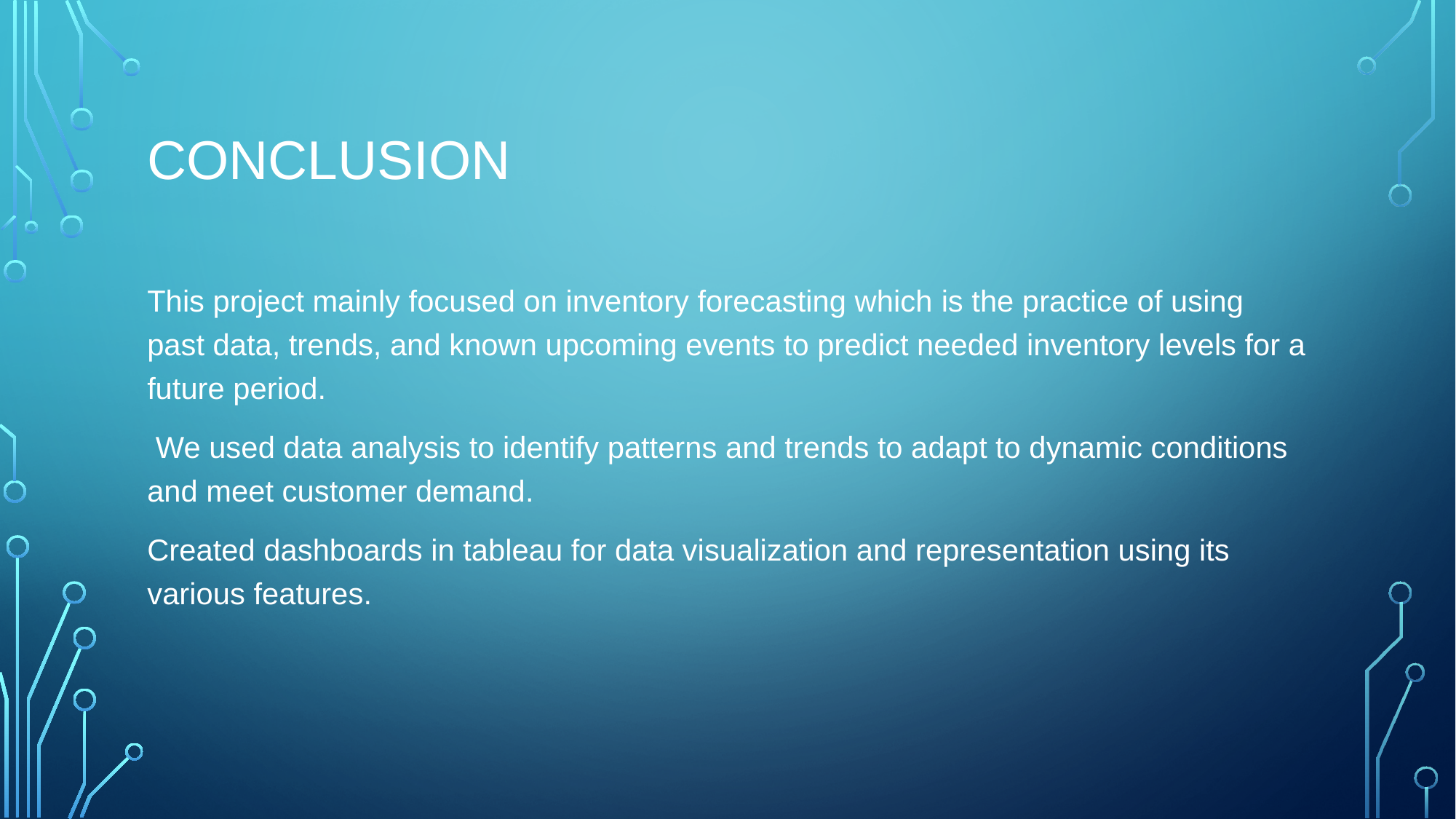

# conclusion
This project mainly focused on inventory forecasting which is the practice of using past data, trends, and known upcoming events to predict needed inventory levels for a future period.
 We used data analysis to identify patterns and trends to adapt to dynamic conditions and meet customer demand.
Created dashboards in tableau for data visualization and representation using its various features.